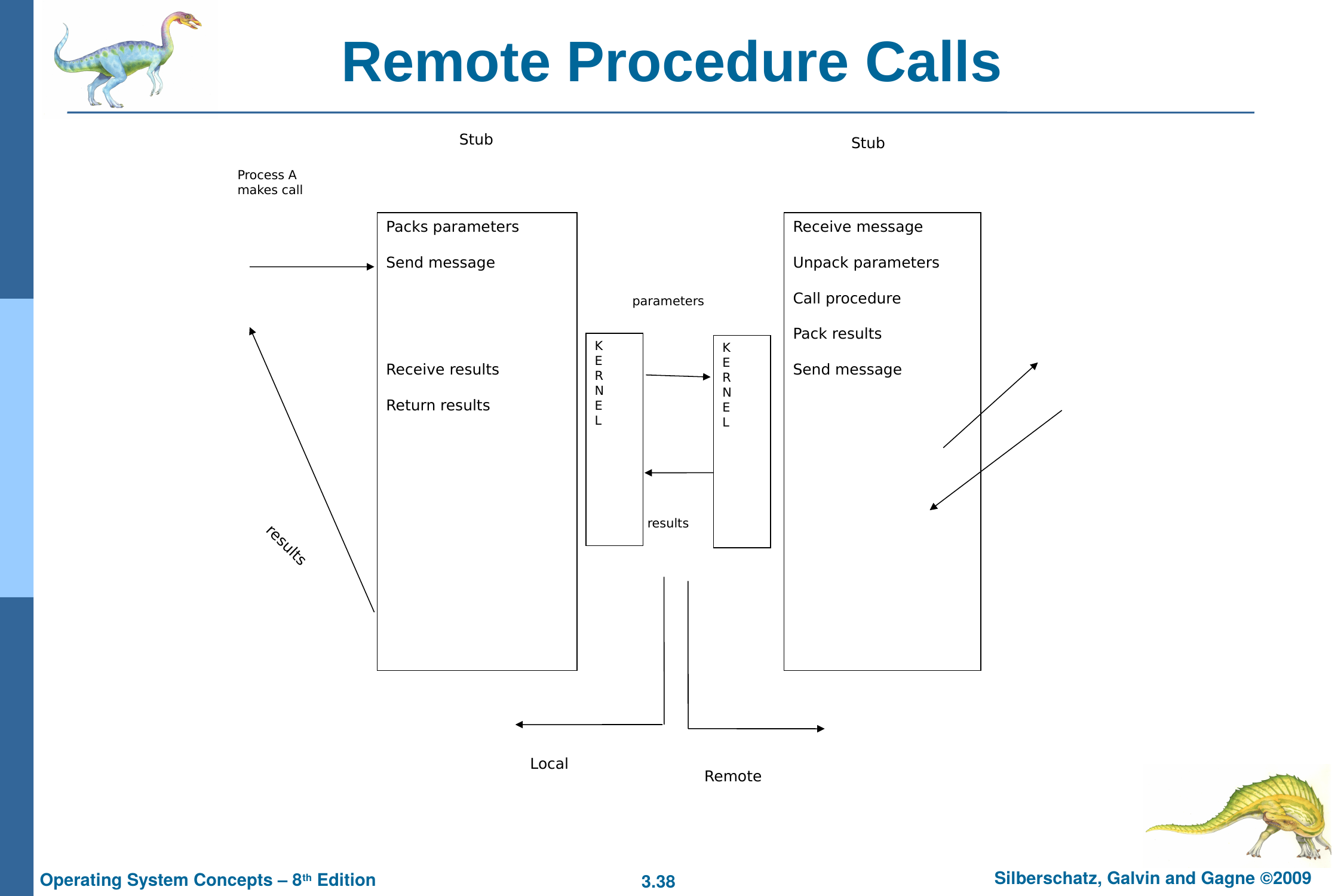

# Remote Procedure Calls

Stub
Stub
Process A
makes call
Packs parameters

Send message

Receive results

Return results
Receive message

Unpack parameters

Call procedure

Pack results

Send message

parameters

K
E
R
N
E
L
K
E
R
N
E
L

results

Local
Remote
results